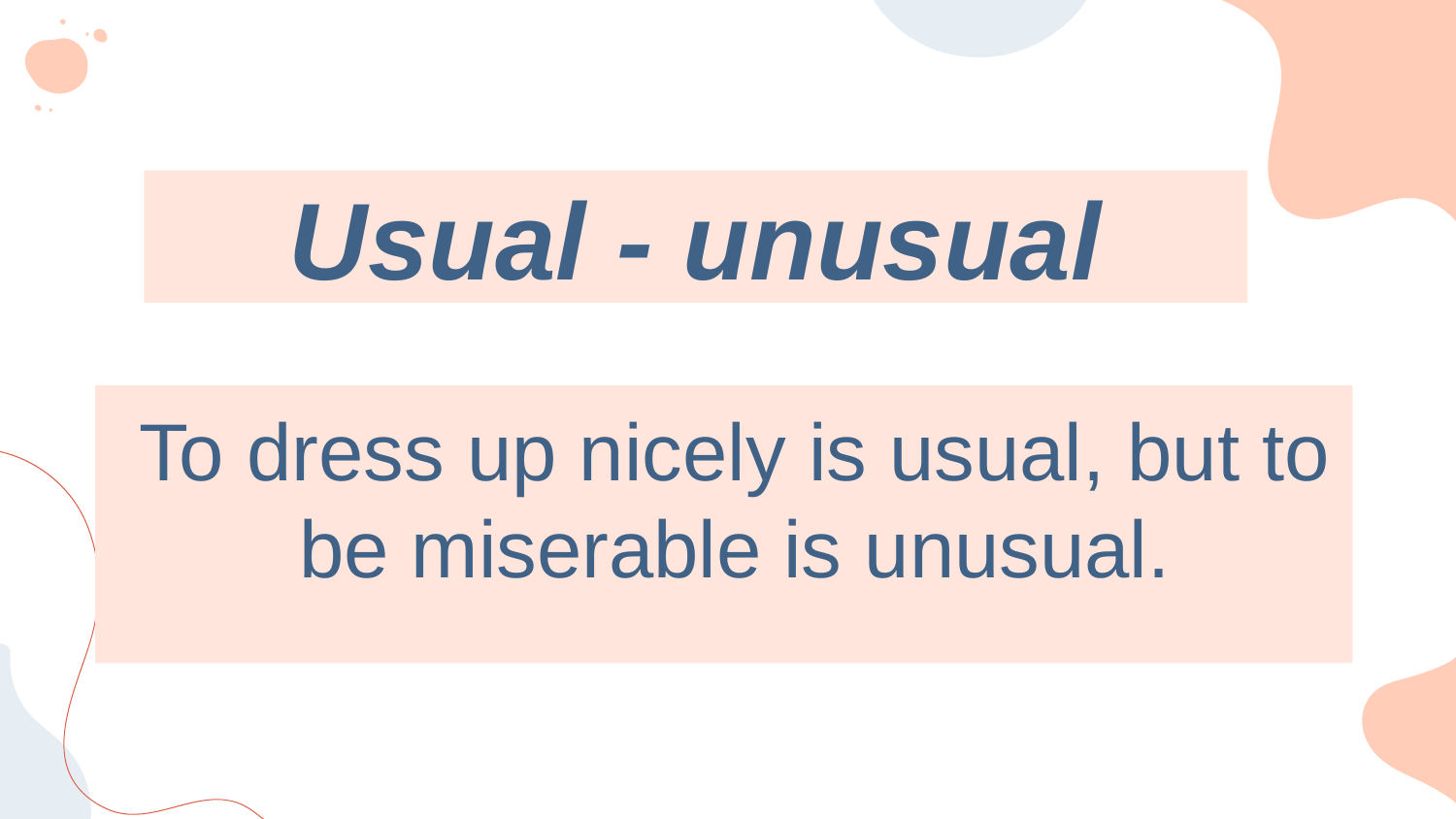

# Usual - unusual
To dress up nicely is usual, but to be miserable is unusual.